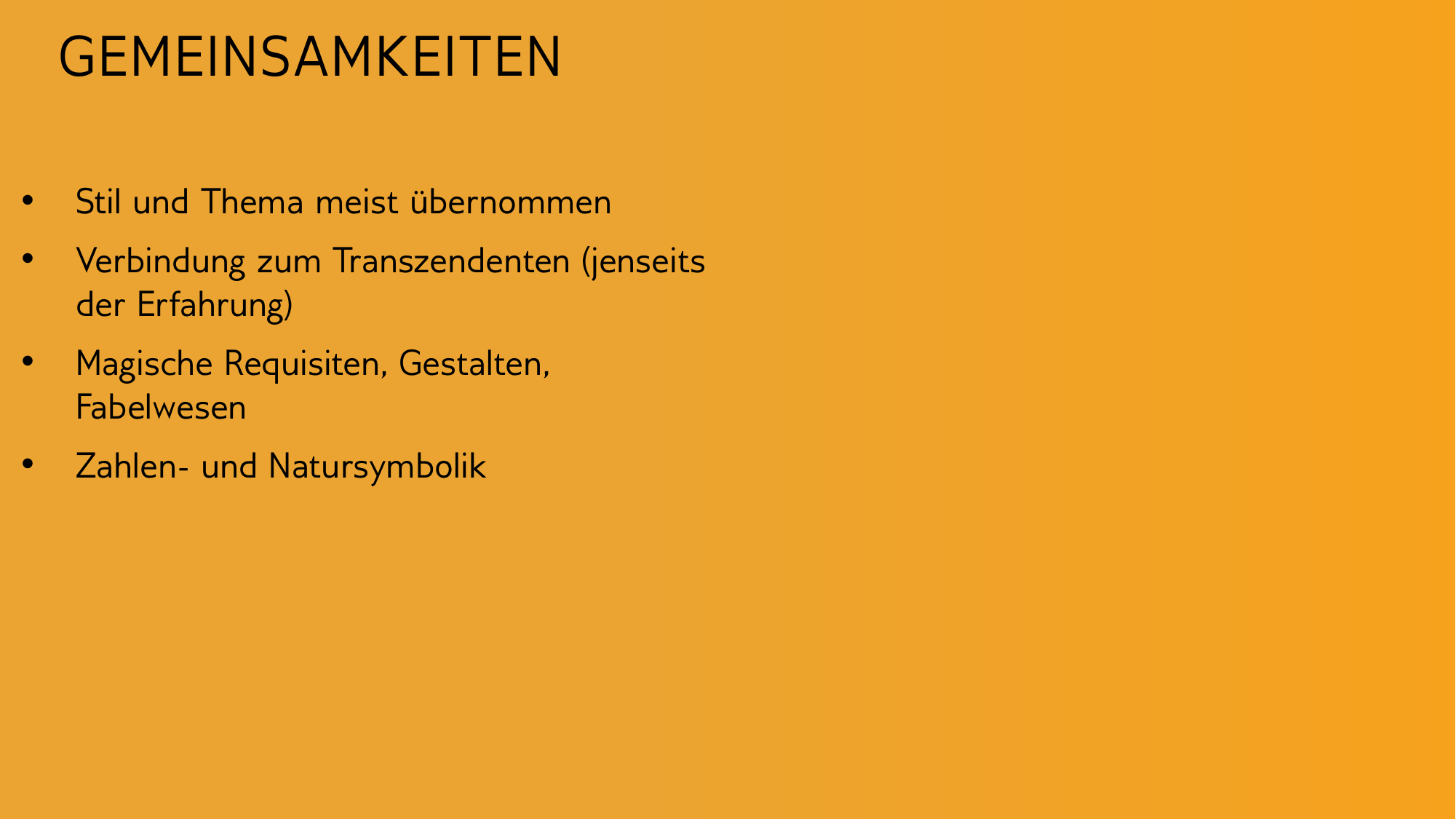

Gemeinsamkeiten
Stil und Thema meist übernommen
Verbindung zum Transzendenten (jenseits der Erfahrung)
Magische Requisiten, Gestalten, Fabelwesen
Zahlen- und Natursymbolik